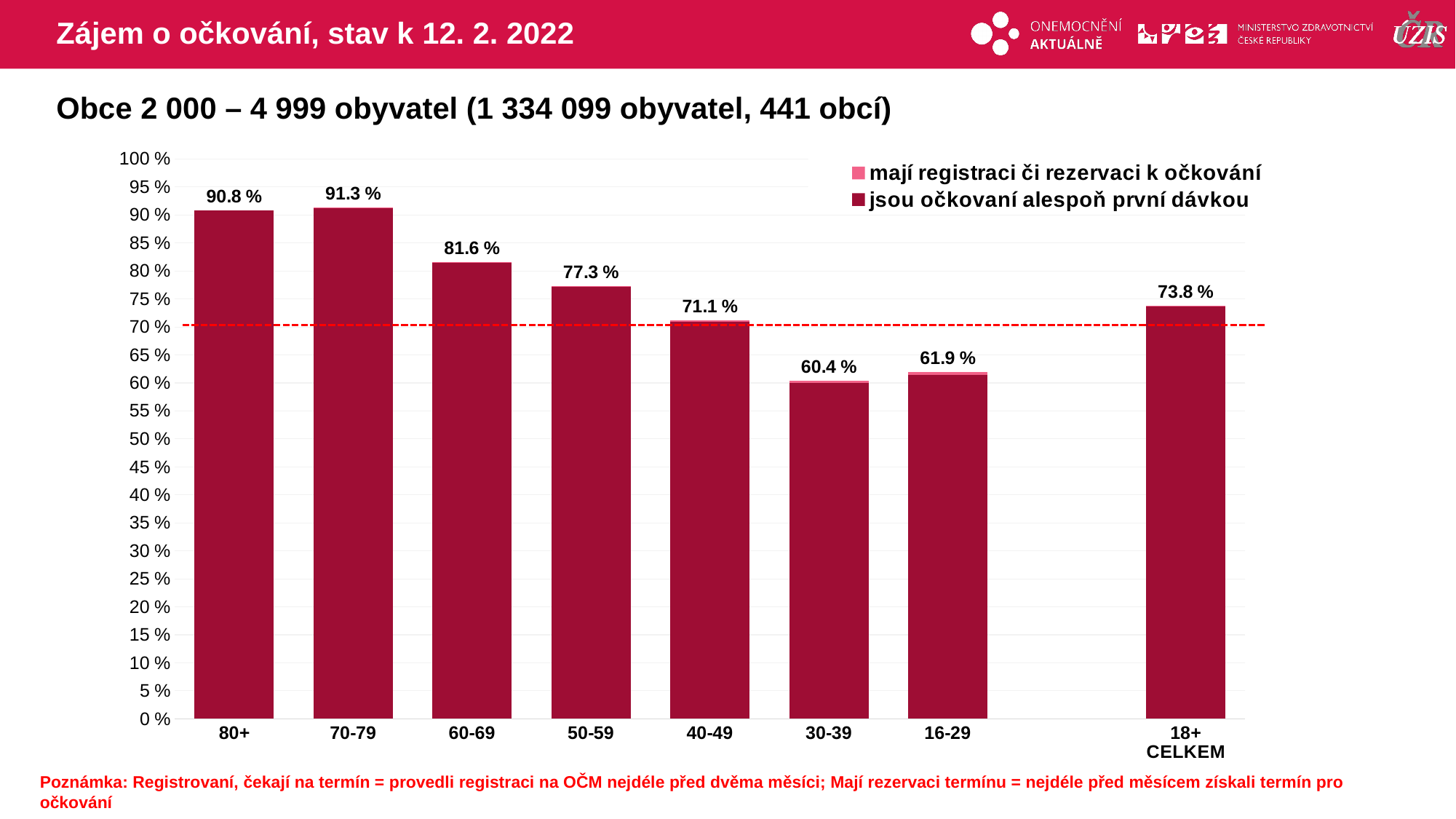

# Zájem o očkování, stav k 12. 2. 2022
Obce 2 000 – 4 999 obyvatel (1 334 099 obyvatel, 441 obcí)

### Chart

| Category | mají registraci či rezervaci k očkování | jsou očkovaní alespoň první dávkou |
|---|---|---|
| 80+ | 90.80031 | 90.7544393 |
| 70-79 | 91.30075 | 91.2450572 |
| 60-69 | 81.55029 | 81.4654802 |
| 50-59 | 77.34743 | 77.1833749 |
| 40-49 | 71.12913 | 70.9282273 |
| 30-39 | 60.42795 | 59.9960685 |
| 16-29 | 61.91501 | 61.4227312 |
|  | None | None |
| 18+ CELKEM | 73.82667 | 73.5918722 |
Poznámka: Registrovaní, čekají na termín = provedli registraci na OČM nejdéle před dvěma měsíci; Mají rezervaci termínu = nejdéle před měsícem získali termín pro očkování